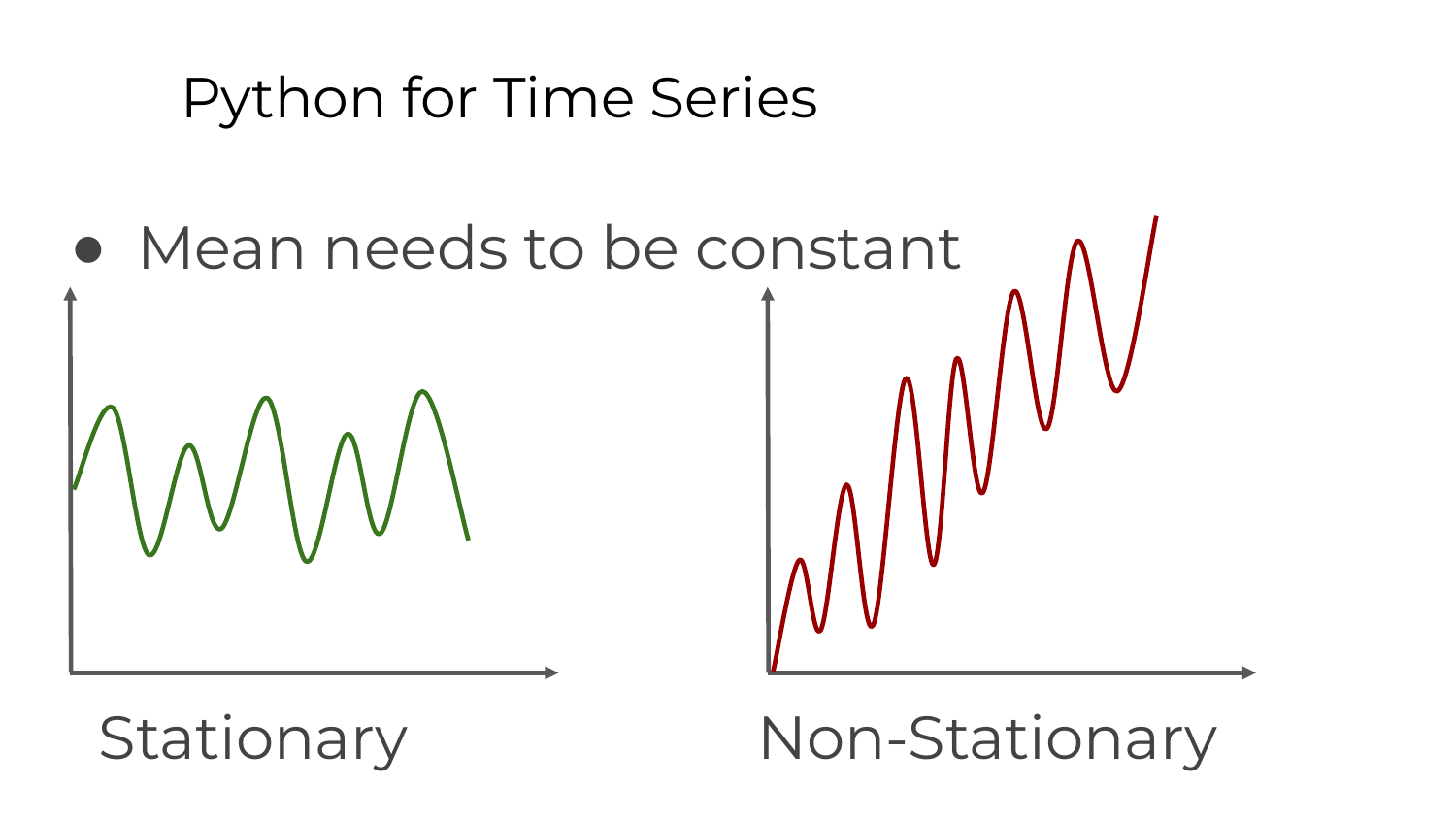

# Python for Time Series

Mean needs to be constant

Stationary

Non-Stationary